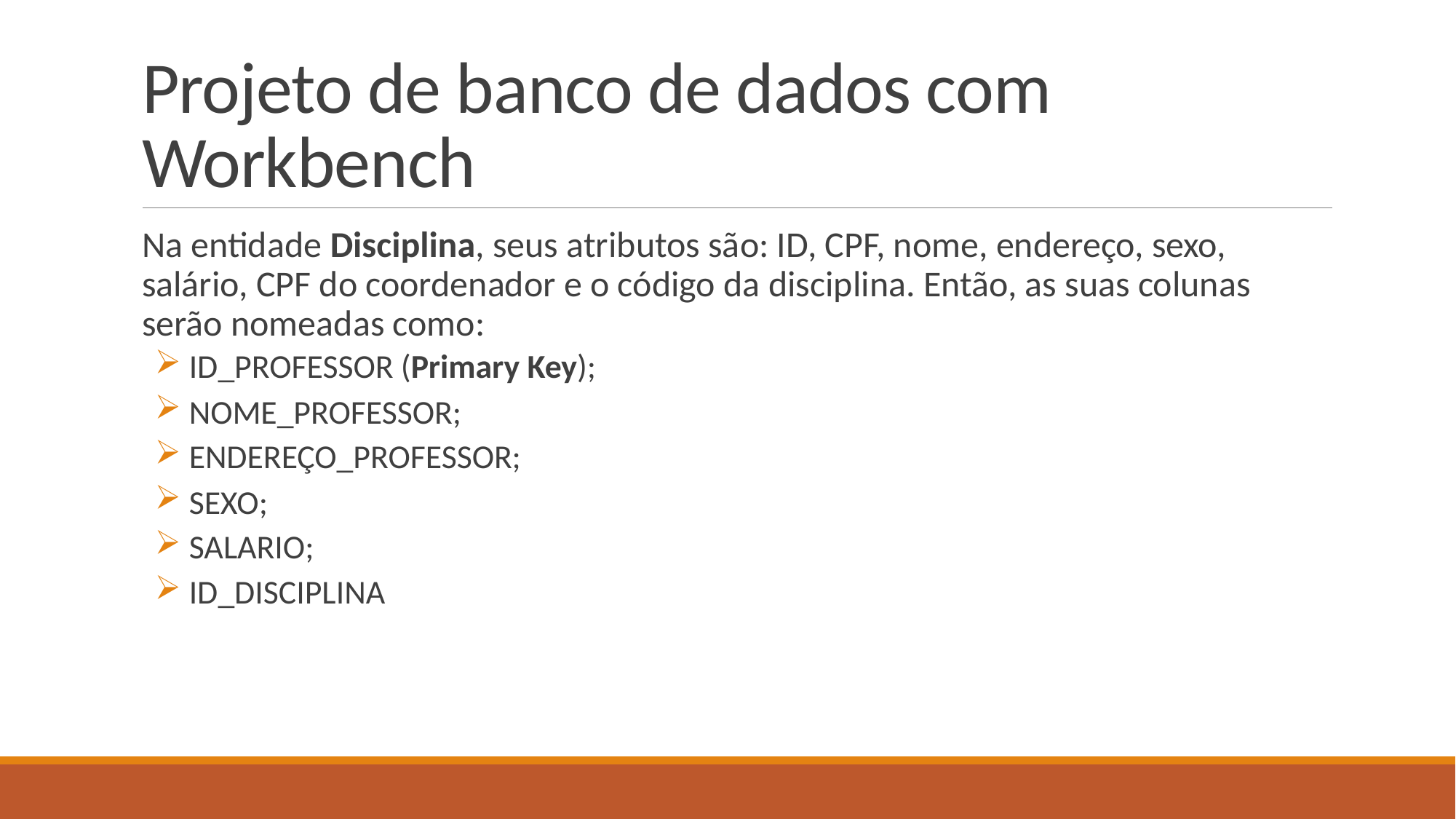

# Projeto de banco de dados com Workbench
Na entidade Disciplina, seus atributos são: ID, CPF, nome, endereço, sexo, salário, CPF do coordenador e o código da disciplina. Então, as suas colunas serão nomeadas como:
 ID_PROFESSOR (Primary Key);
 NOME_PROFESSOR;
 ENDEREÇO_PROFESSOR;
 SEXO;
 SALARIO;
 ID_DISCIPLINA